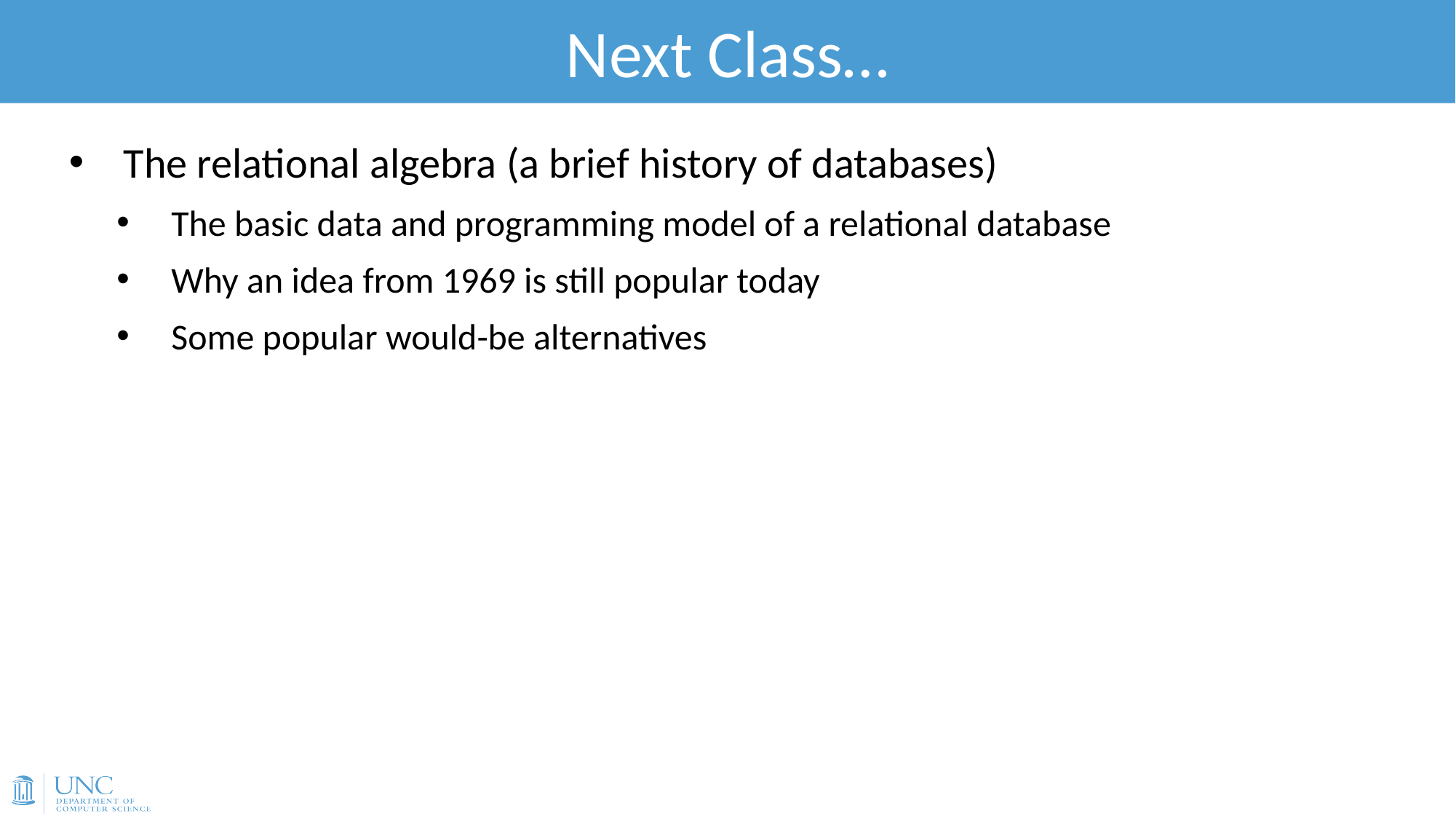

# Next Class…
The relational algebra (a brief history of databases)
The basic data and programming model of a relational database
Why an idea from 1969 is still popular today
Some popular would-be alternatives